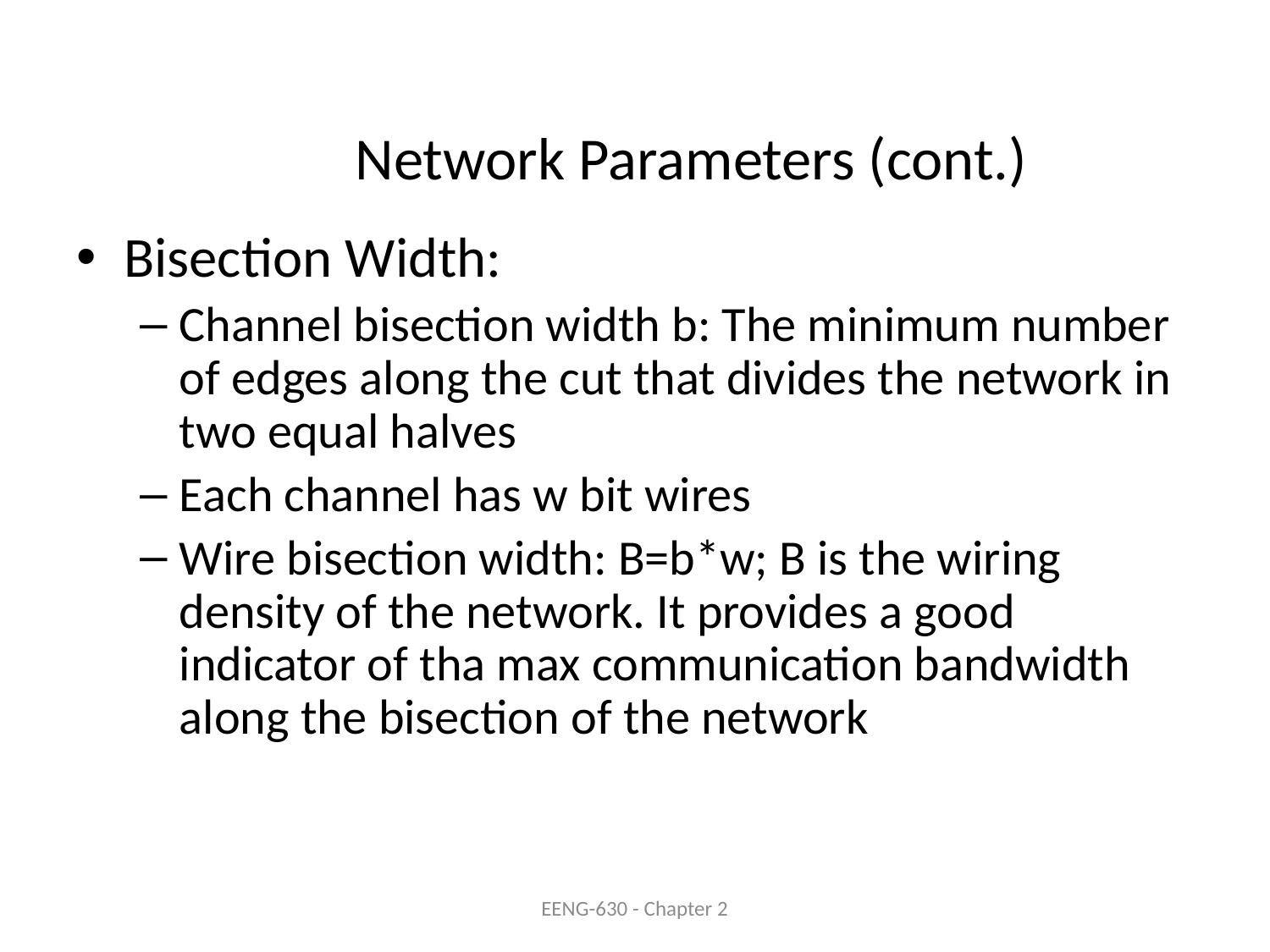

# Network Parameters (cont.)
Bisection Width:
Channel bisection width b: The minimum number of edges along the cut that divides the network in two equal halves
Each channel has w bit wires
Wire bisection width: B=b*w; B is the wiring density of the network. It provides a good indicator of tha max communication bandwidth along the bisection of the network

EENG-630 - Chapter 2